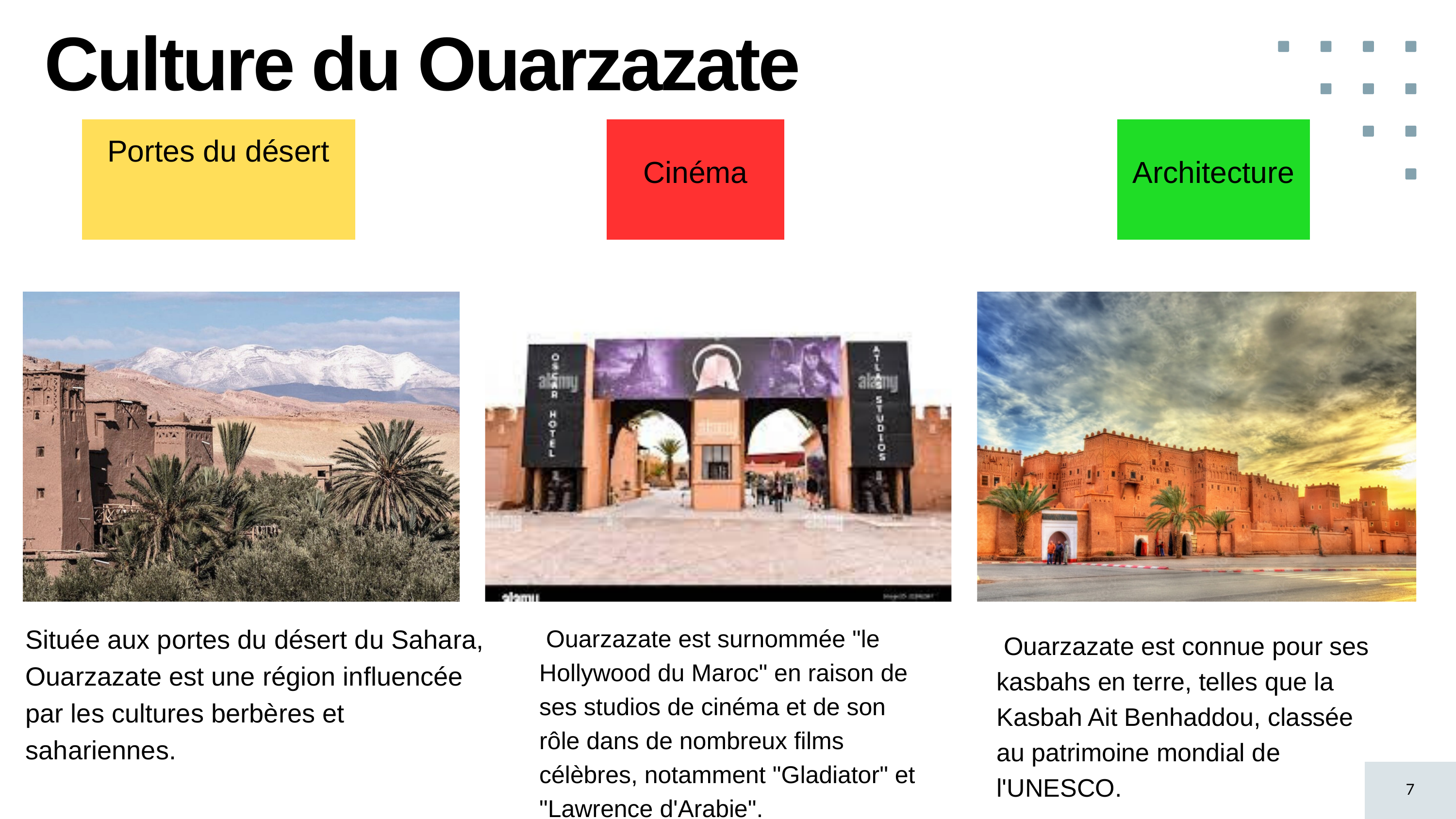

Culture du Ouarzazate

Portes du désert

Cinéma

Architecture

Située aux portes du désert du Sahara, Ouarzazate est une région influencée par les cultures berbères et sahariennes.

 Ouarzazate est surnommée "le Hollywood du Maroc" en raison de ses studios de cinéma et de son rôle dans de nombreux films célèbres, notamment "Gladiator" et "Lawrence d'Arabie".

 Ouarzazate est connue pour ses kasbahs en terre, telles que la Kasbah Ait Benhaddou, classée au patrimoine mondial de l'UNESCO.

7